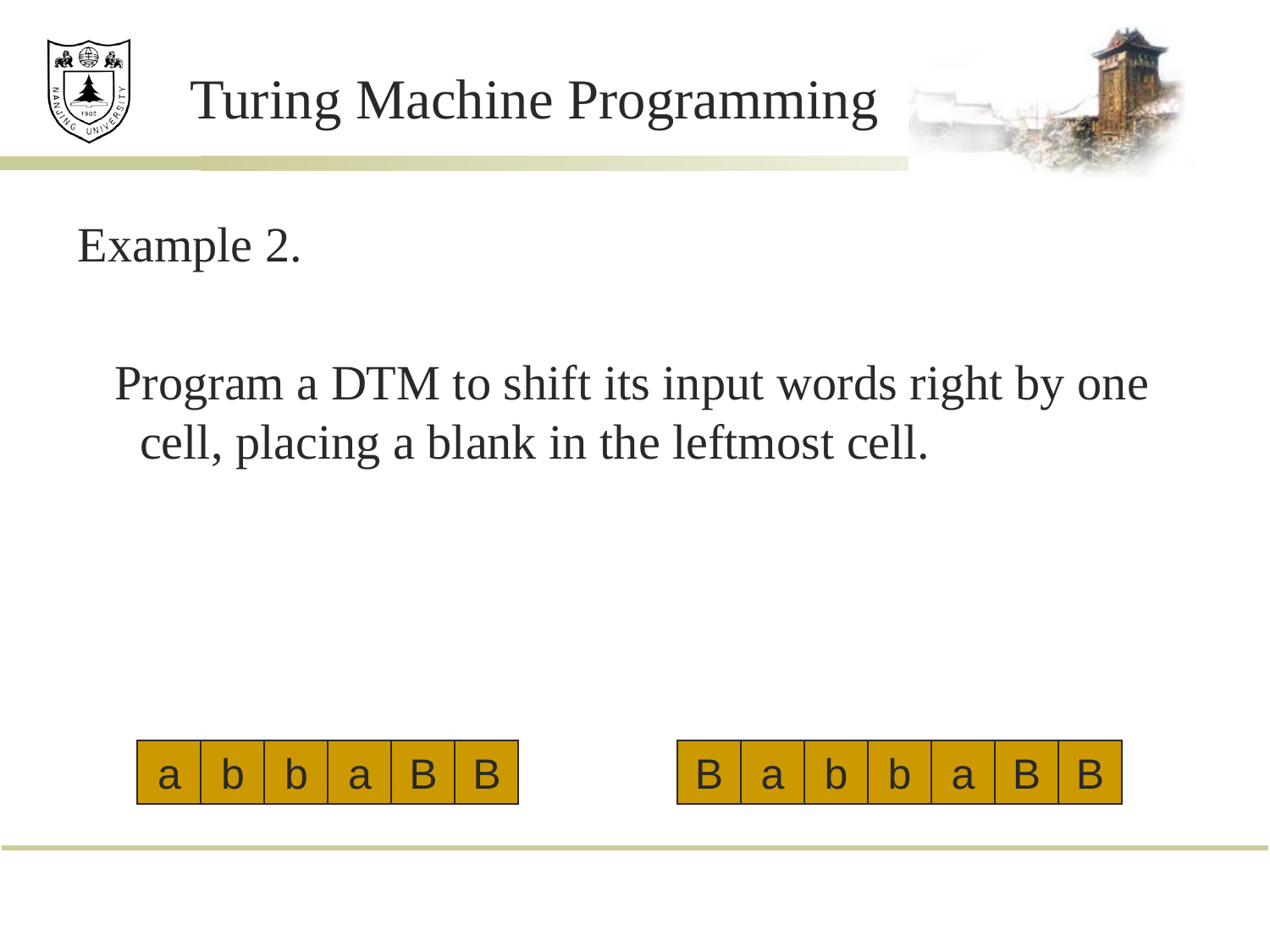

# Turing Machine Programming
Example 2.

   Program a DTM to shift its input words right by one cell, placing a blank in the leftmost cell.
a
b
b
a
B
B
B
a
b
b
a
B
B